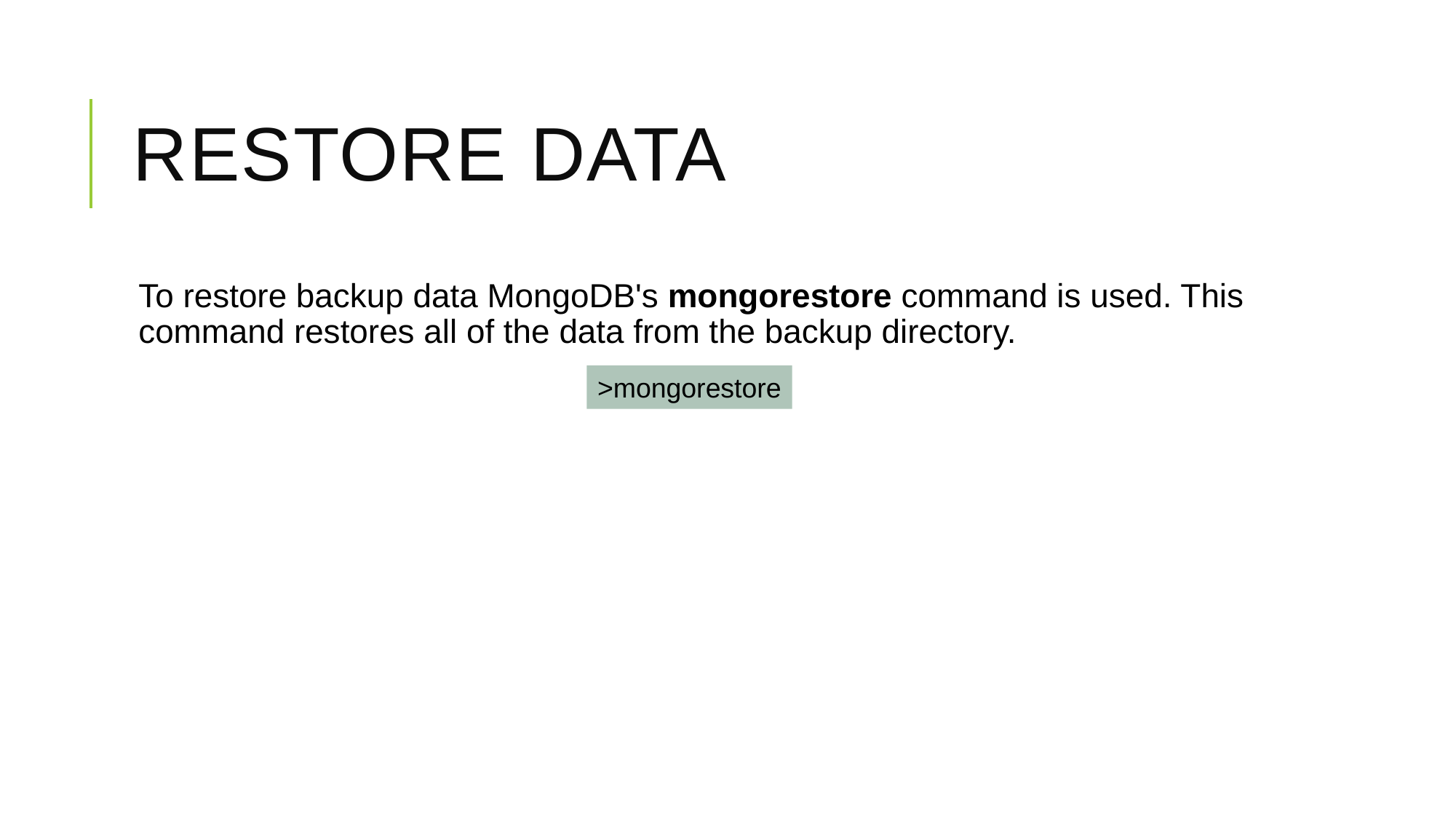

# Restore data
To restore backup data MongoDB's mongorestore command is used. This command restores all of the data from the backup directory.

>mongorestore